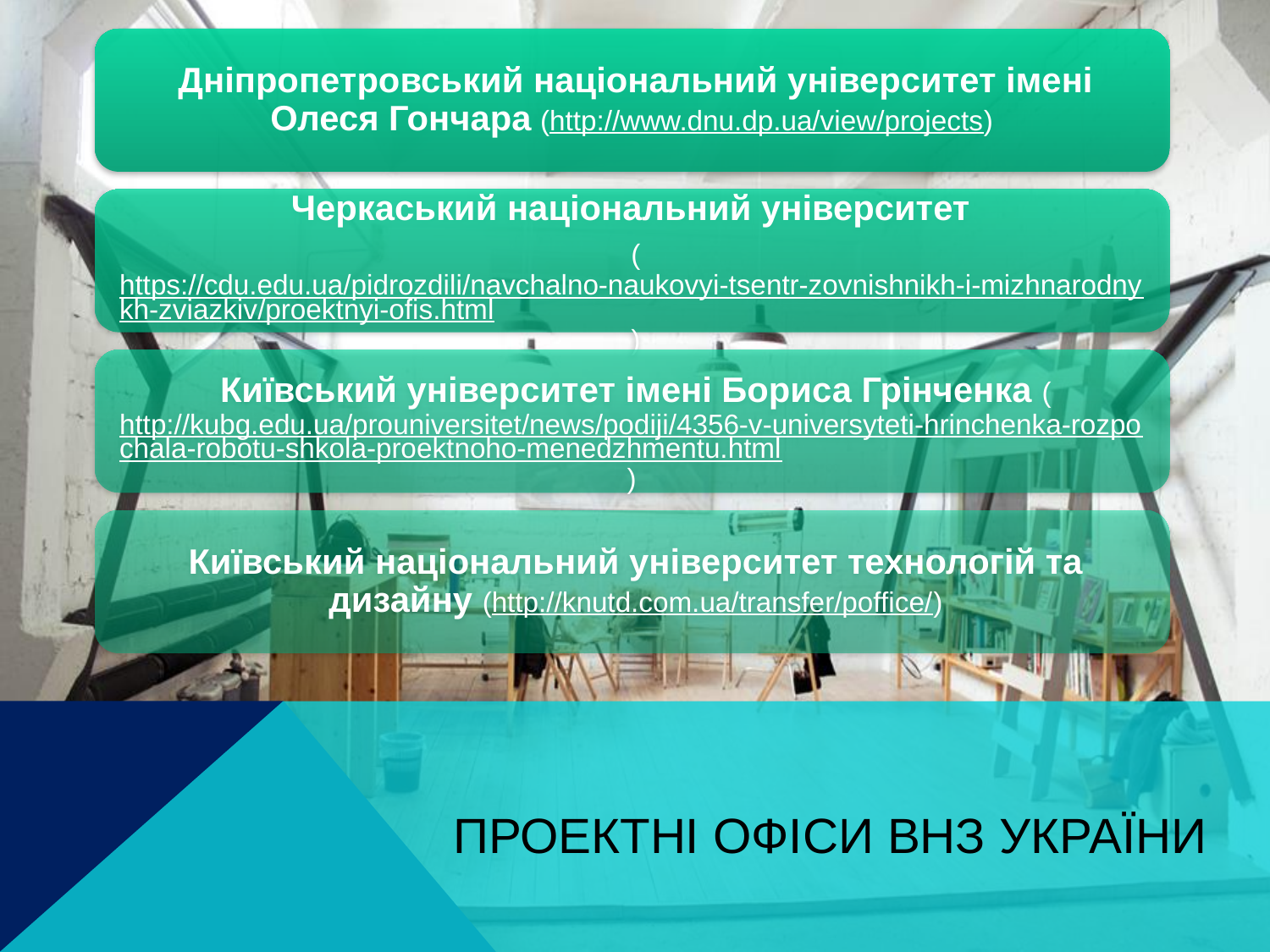

Дніпропетровський національний університет імені Олеся Гончара (http://www.dnu.dp.ua/view/projects)
Черкаський національний університет
(https://cdu.edu.ua/pidrozdili/navchalno-naukovyi-tsentr-zovnishnikh-i-mizhnarodnykh-zviazkiv/proektnyi-ofis.html)
Київський університет імені Бориса Грінченка (http://kubg.edu.ua/prouniversitet/news/podiji/4356-v-universyteti-hrinchenka-rozpochala-robotu-shkola-proektnoho-menedzhmentu.html)
Київський національний університет технологій та дизайну (http://knutd.com.ua/transfer/poffice/)
# Проектні офіси ВНЗ України